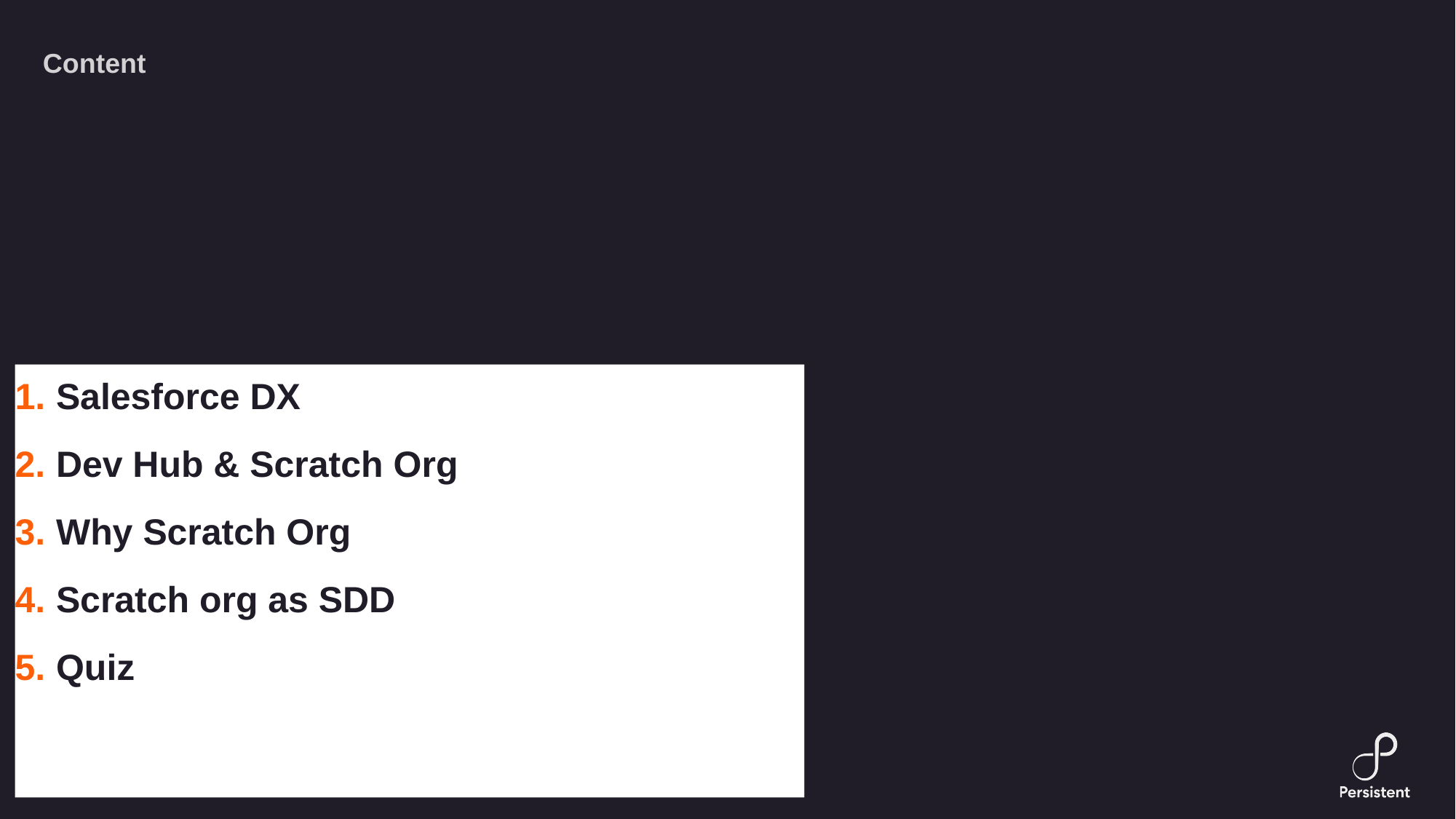

# Content
Salesforce DX
Dev Hub & Scratch Org
Why Scratch Org
Scratch org as SDD
Quiz
2